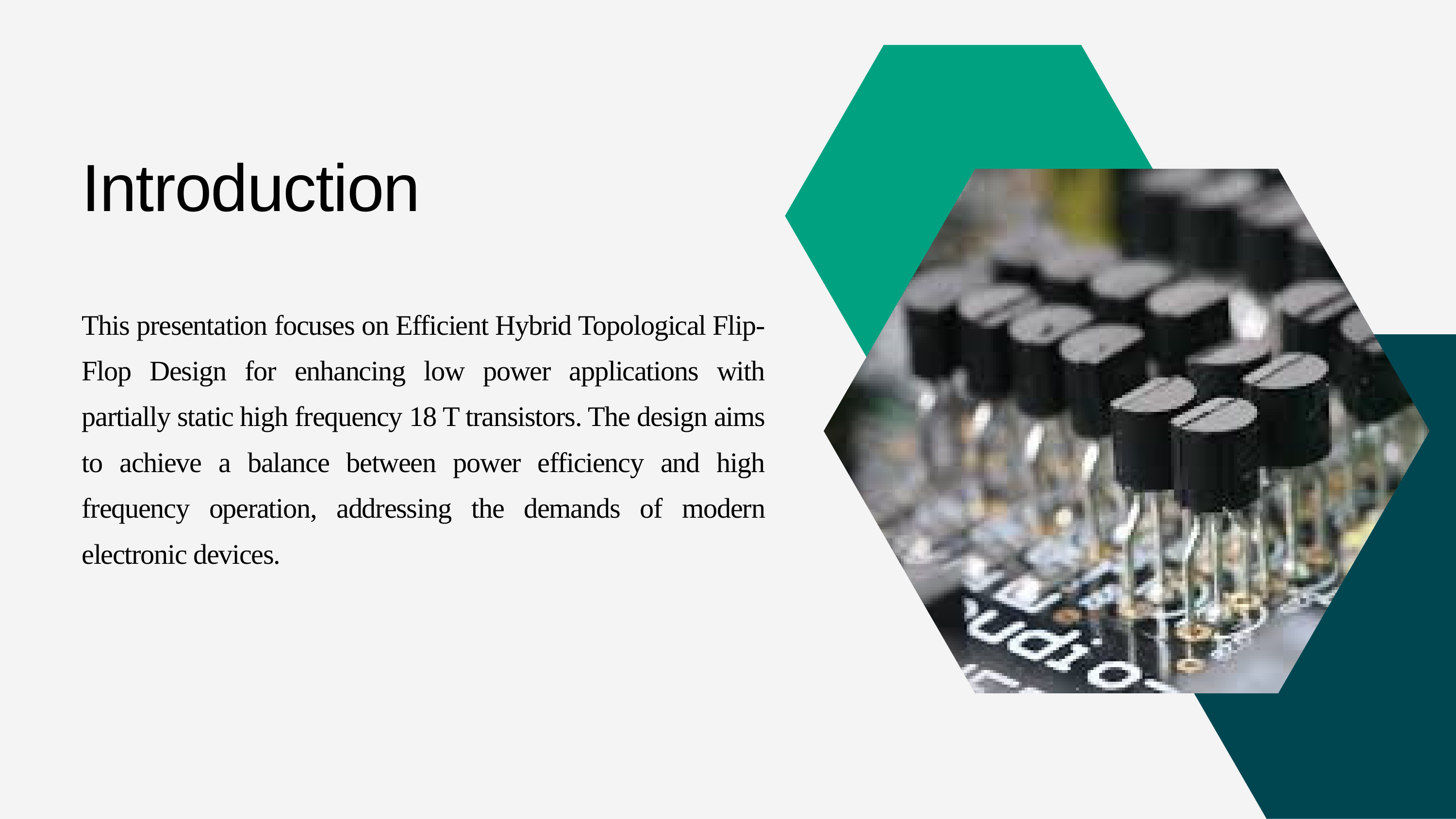

Introduction
This presentation focuses on Efficient Hybrid Topological Flip-Flop Design for enhancing low power applications with partially static high frequency 18 T transistors. The design aims to achieve a balance between power efficiency and high frequency operation, addressing the demands of modern electronic devices.